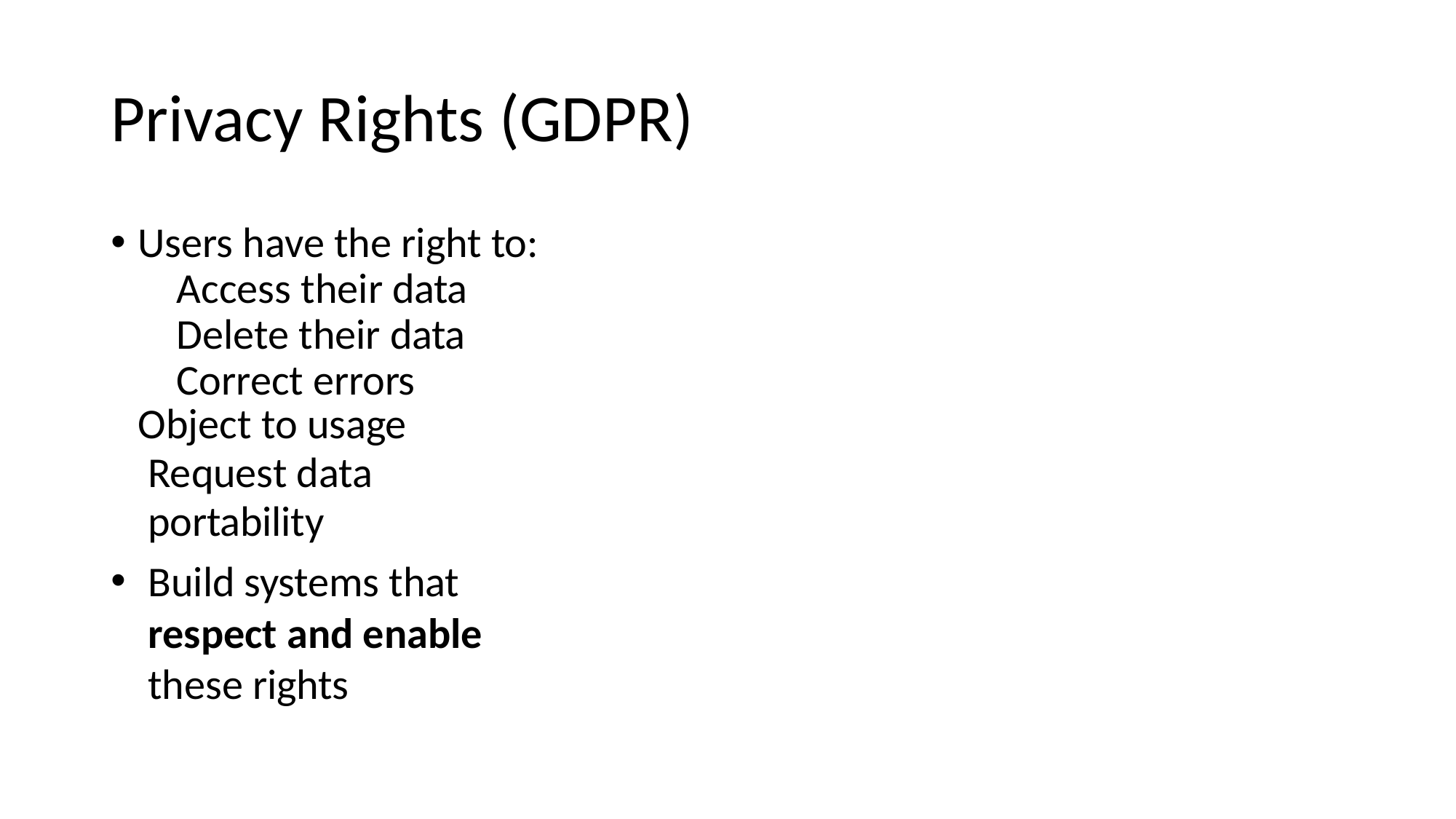

# Privacy Rights (GDPR)
Users have the right to: 	Access their data 	Delete their data 	Correct errors
Object to usage
Request data portability
Build systems that respect and enable these rights